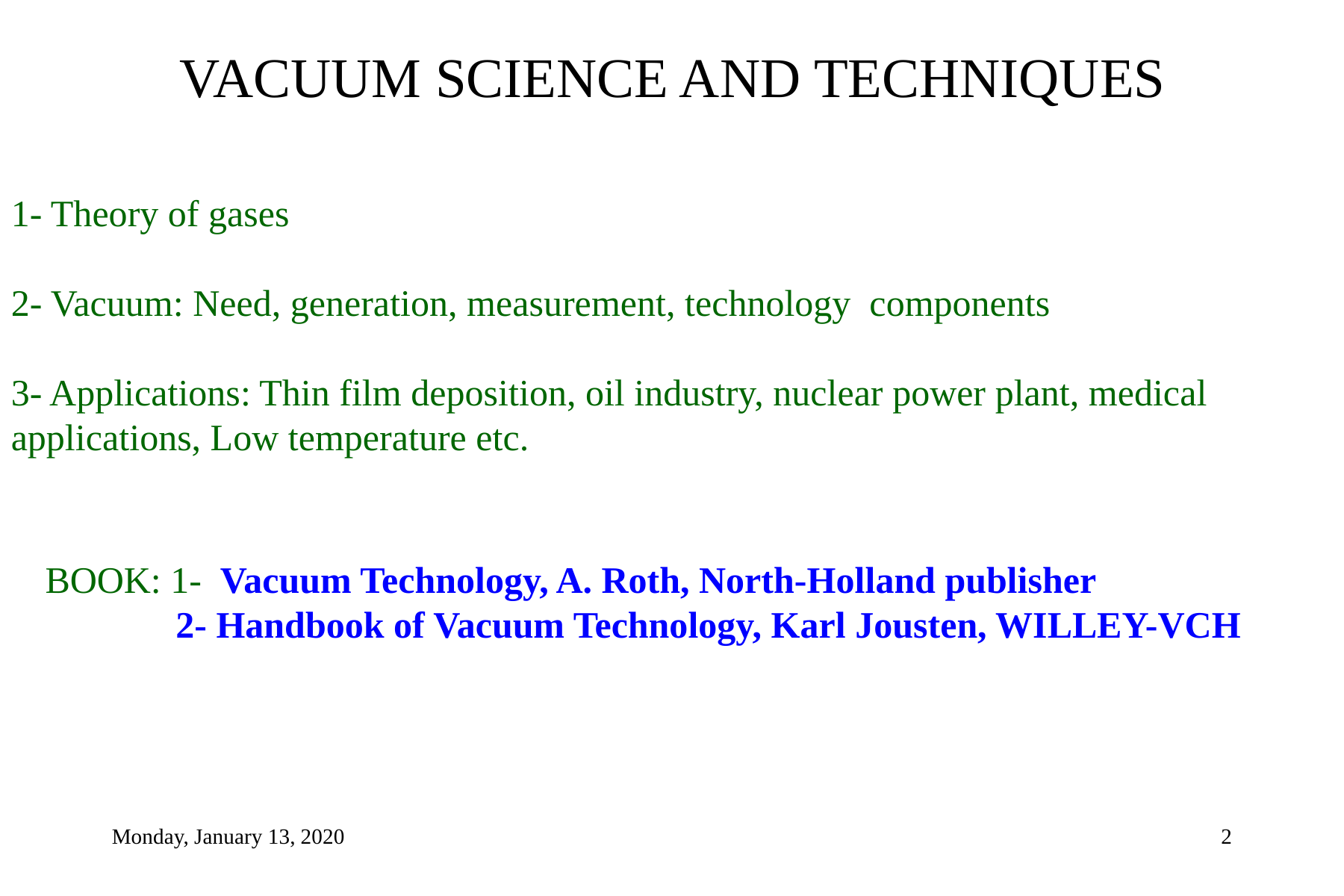

VACUUM SCIENCE AND TECHNIQUES

1- Theory of gases

2- Vacuum: Need, generation, measurement, technology  components

3- Applications: Thin film deposition, oil industry, nuclear power plant, medical applications, Low temperature etc.

BOOK: 1-  Vacuum Technology, A. Roth, North-Holland publisher
              2- Handbook of Vacuum Technology, Karl Jousten, WILLEY-VCH

Monday, January 13, 2020
2